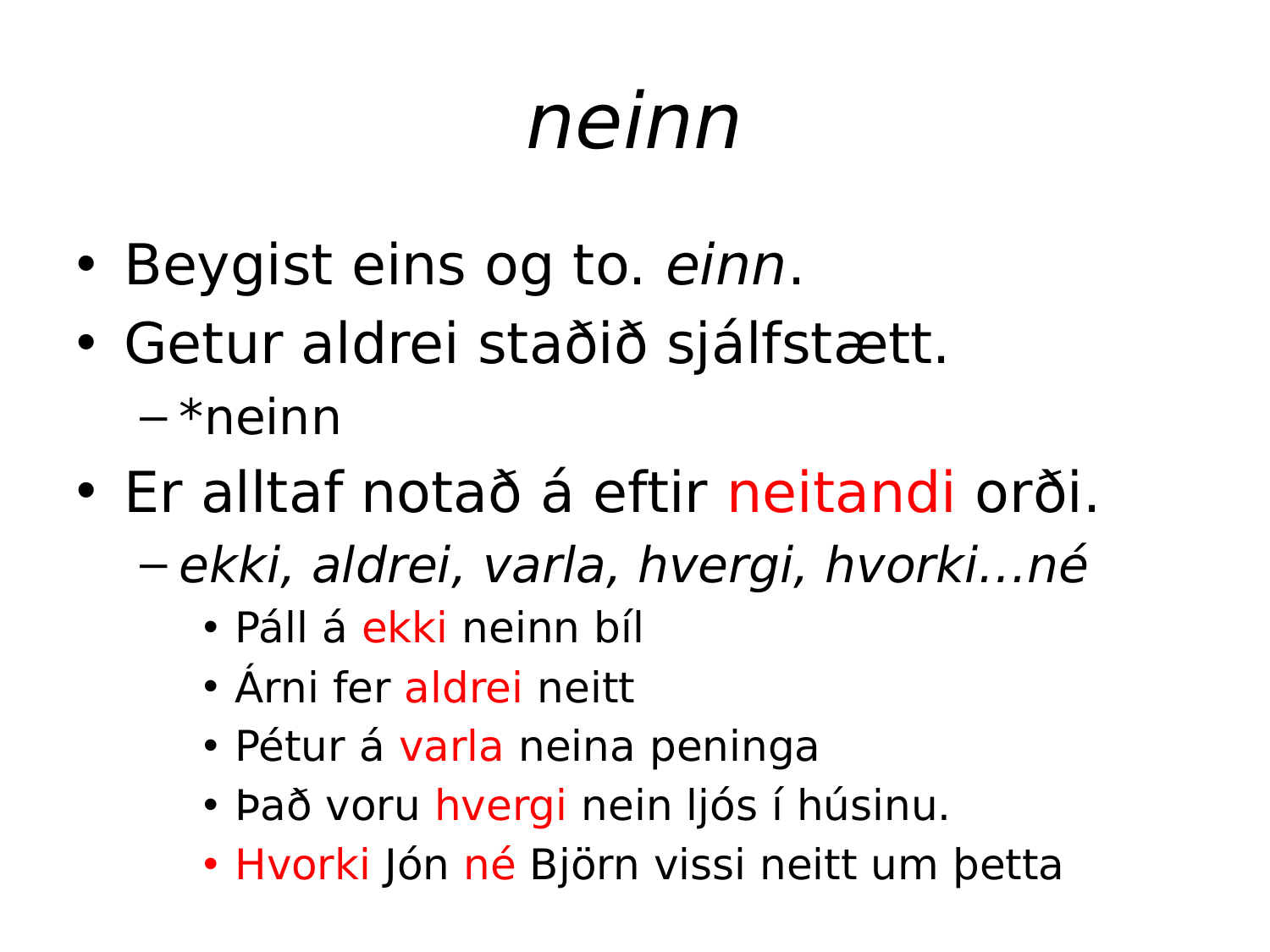

# neinn
Beygist eins og to. einn.
Getur aldrei staðið sjálfstætt.
*neinn
Er alltaf notað á eftir neitandi orði.
ekki, aldrei, varla, hvergi, hvorki…né
Páll á ekki neinn bíl
Árni fer aldrei neitt
Pétur á varla neina peninga
Það voru hvergi nein ljós í húsinu.
Hvorki Jón né Björn vissi neitt um þetta